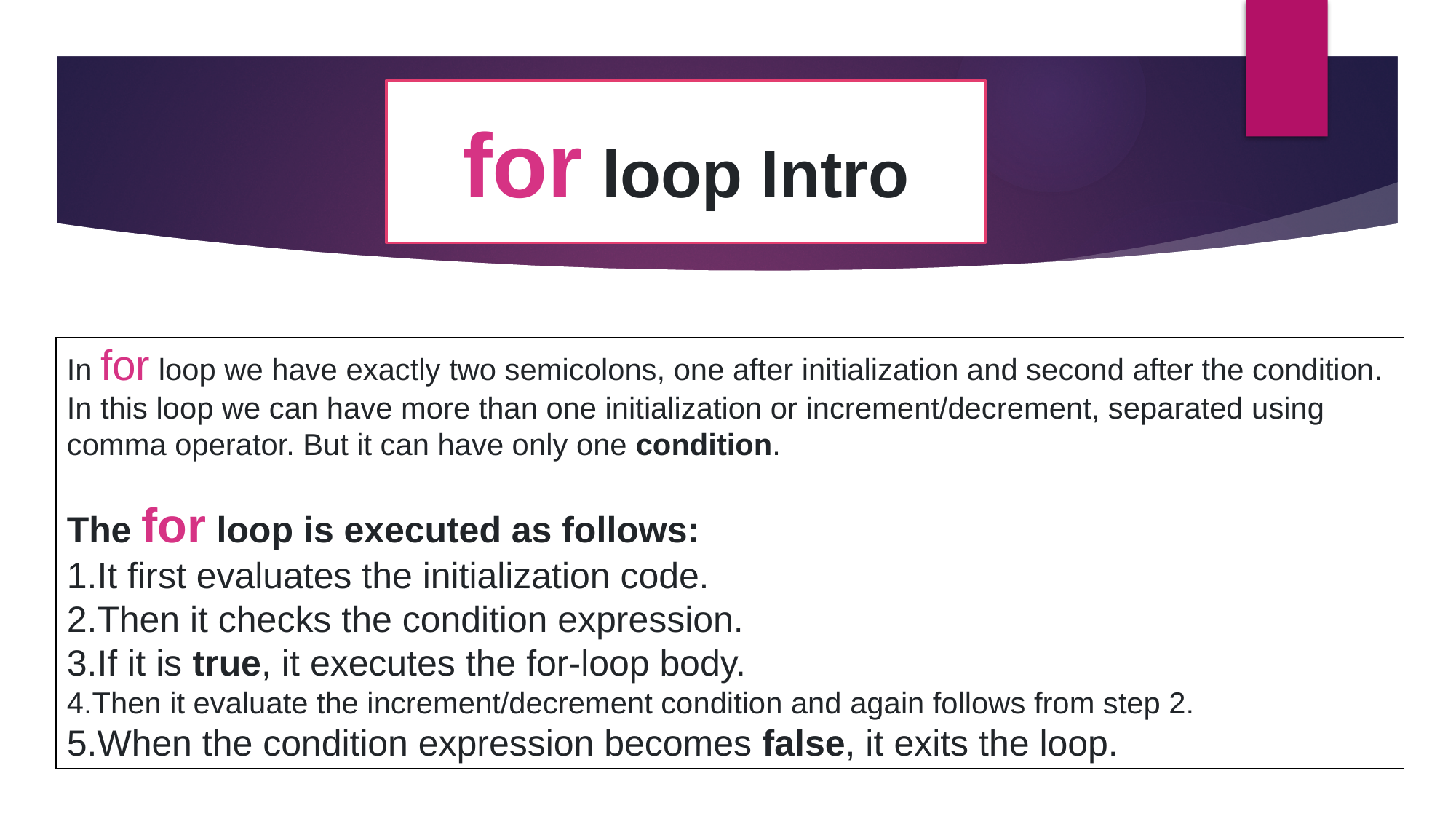

for loop Intro
In for loop we have exactly two semicolons, one after initialization and second after the condition. In this loop we can have more than one initialization or increment/decrement, separated using comma operator. But it can have only one condition.

The for loop is executed as follows:
It first evaluates the initialization code.
Then it checks the condition expression.
If it is true, it executes the for-loop body.
Then it evaluate the increment/decrement condition and again follows from step 2.
When the condition expression becomes false, it exits the loop.